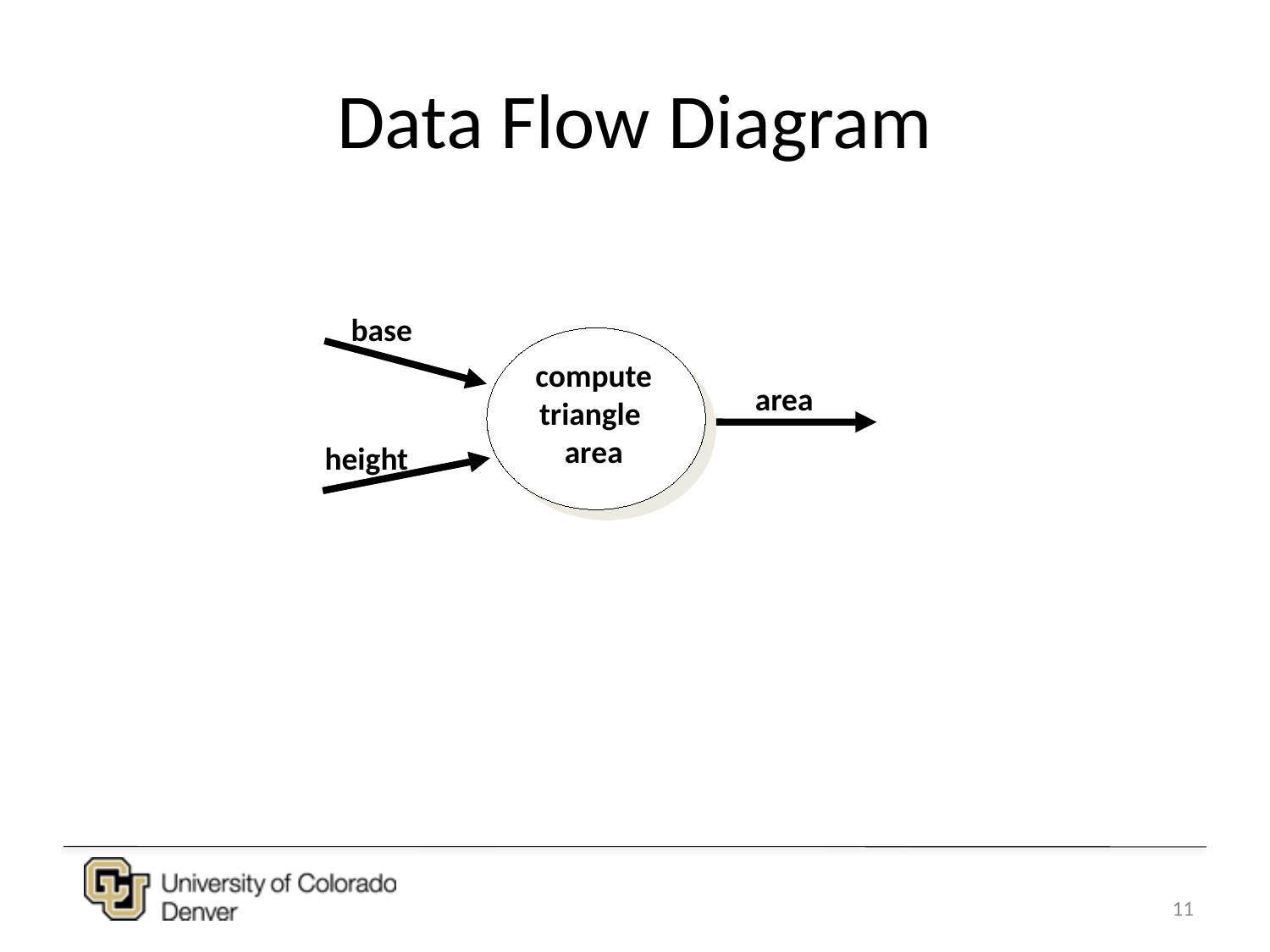

# Data Flow Diagram
base

compute
triangle
area

area

height

11